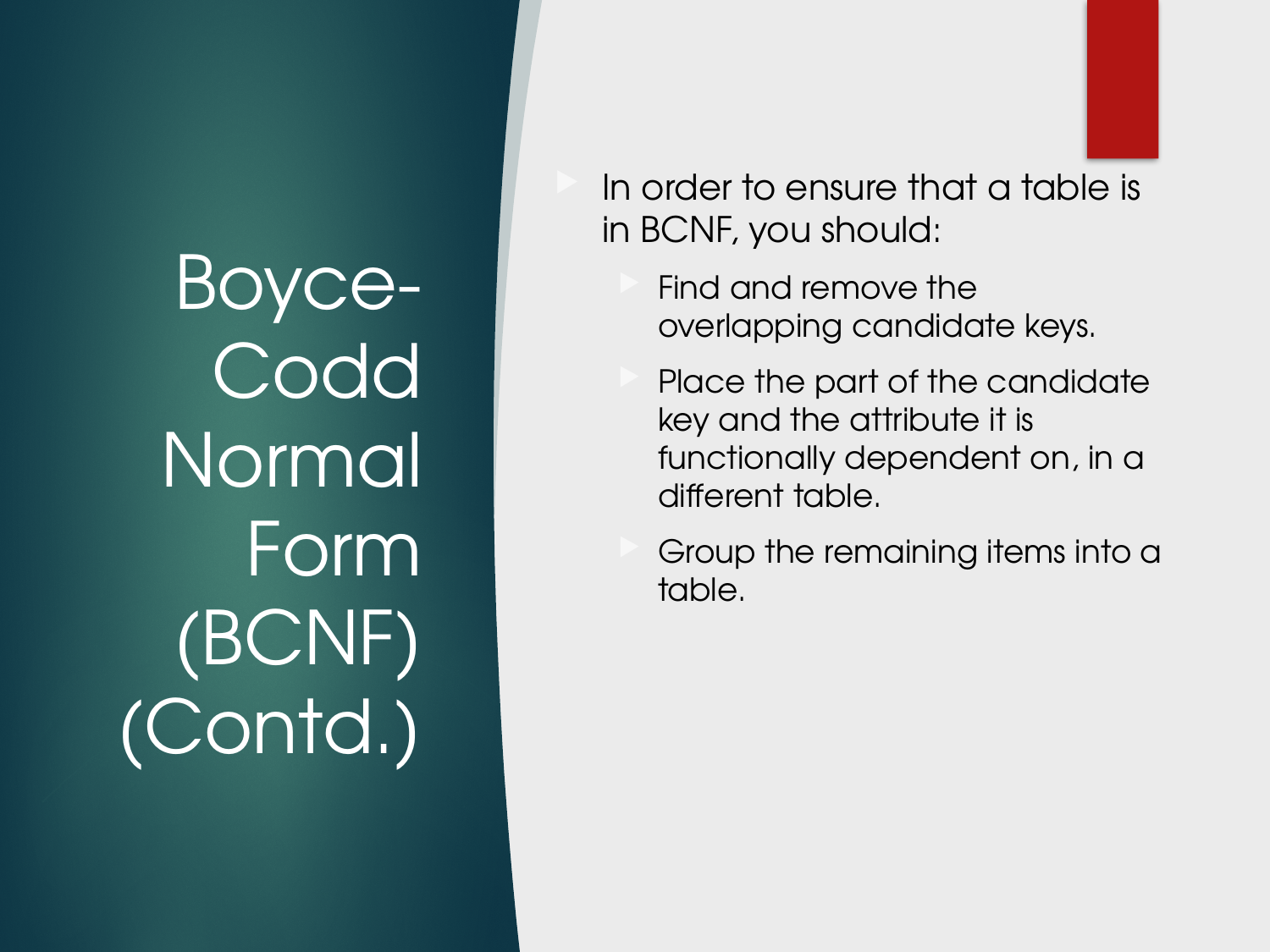

In order to ensure that a table is in BCNF, you should:
Find and remove the overlapping candidate keys.
Place the part of the candidate key and the attribute it is functionally dependent on, in a different table.
Group the remaining items into a table.
 Boyce-Codd Normal Form (BCNF) (Contd.)